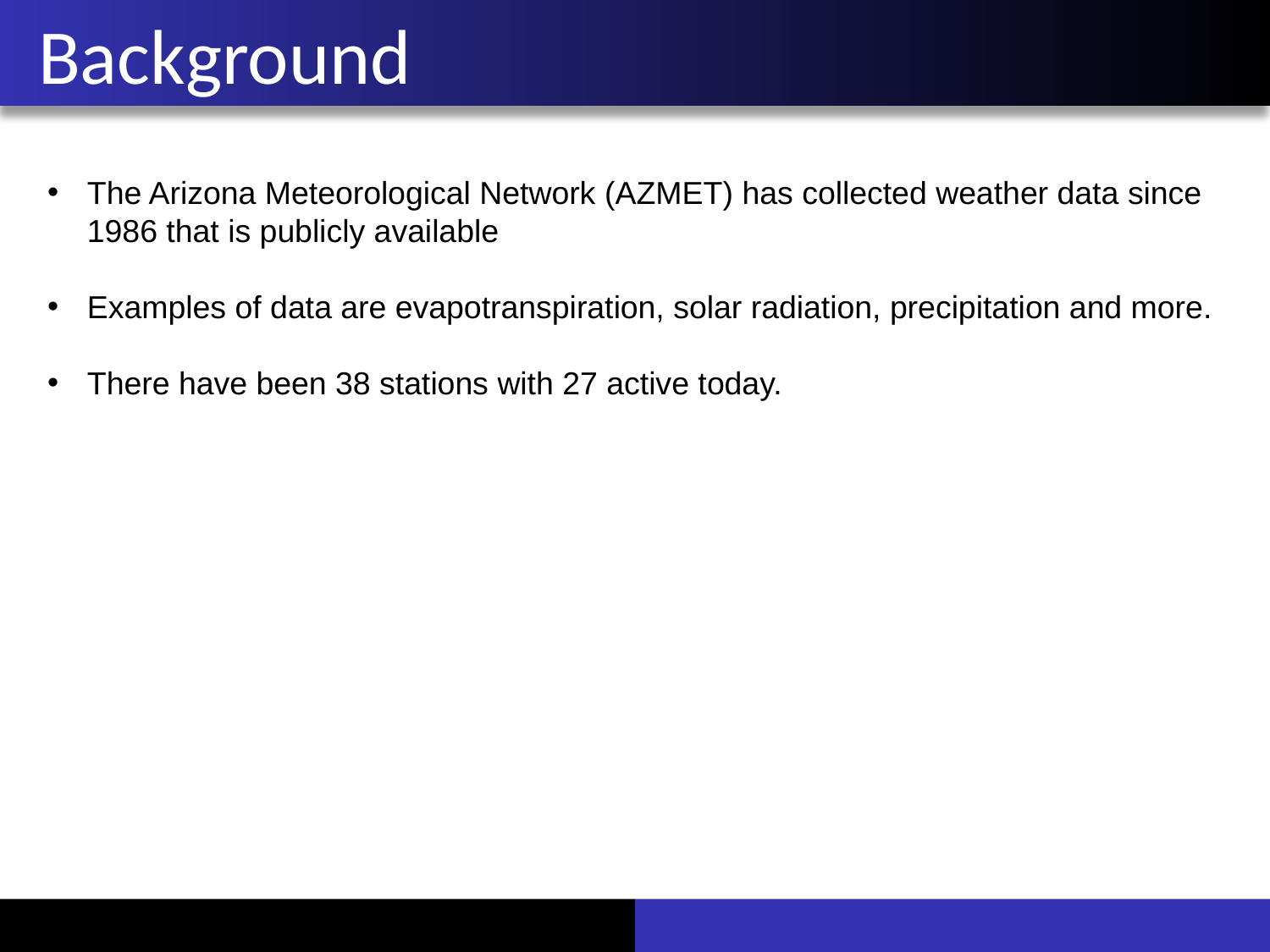

# Background
The Arizona Meteorological Network (AZMET) has collected weather data since 1986 that is publicly available

Examples of data are evapotranspiration, solar radiation, precipitation and more.

There have been 38 stations with 27 active today.